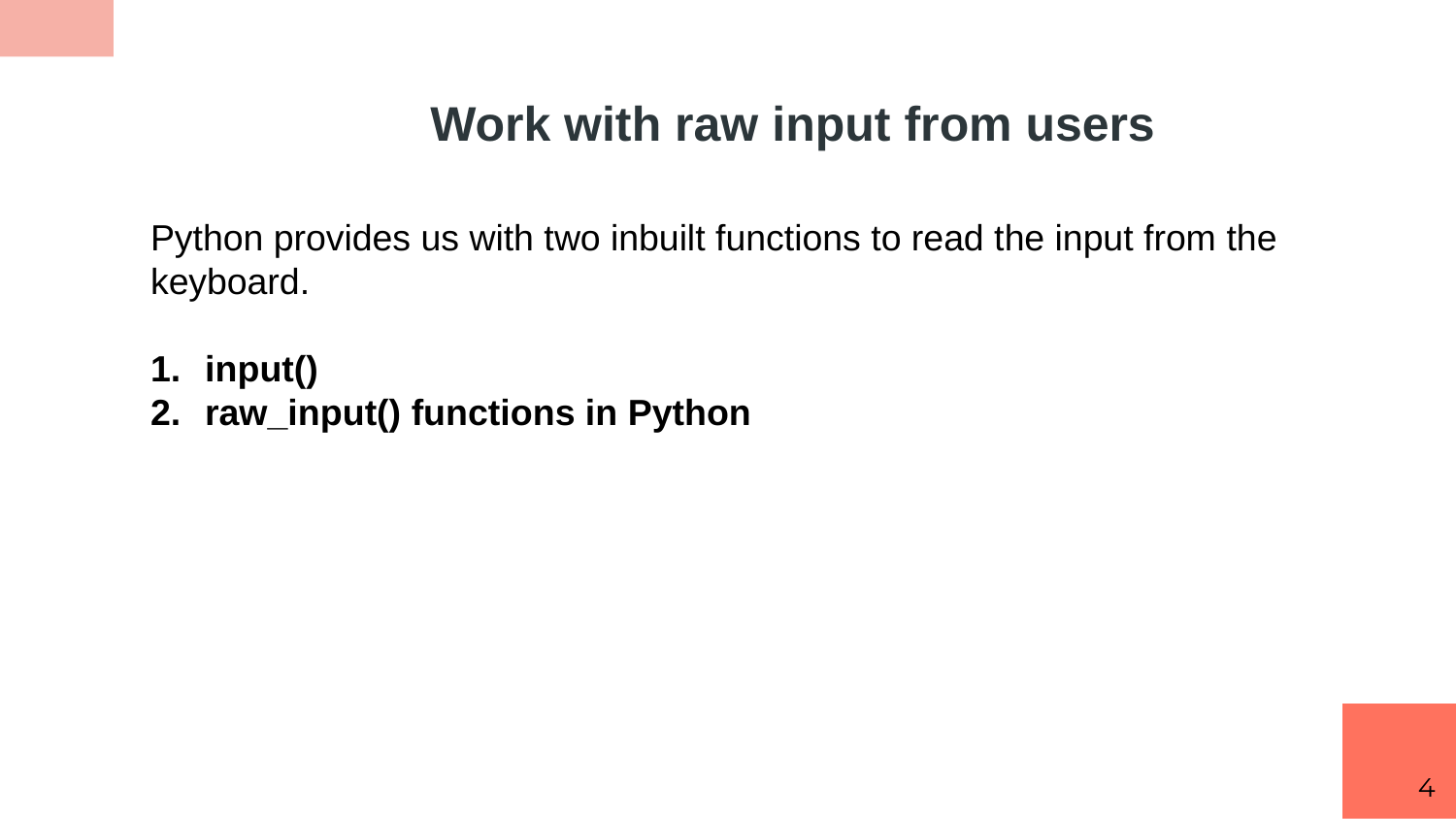

Work with raw input from users
Python provides us with two inbuilt functions to read the input from the keyboard.

input()
raw_input() functions in Python

4